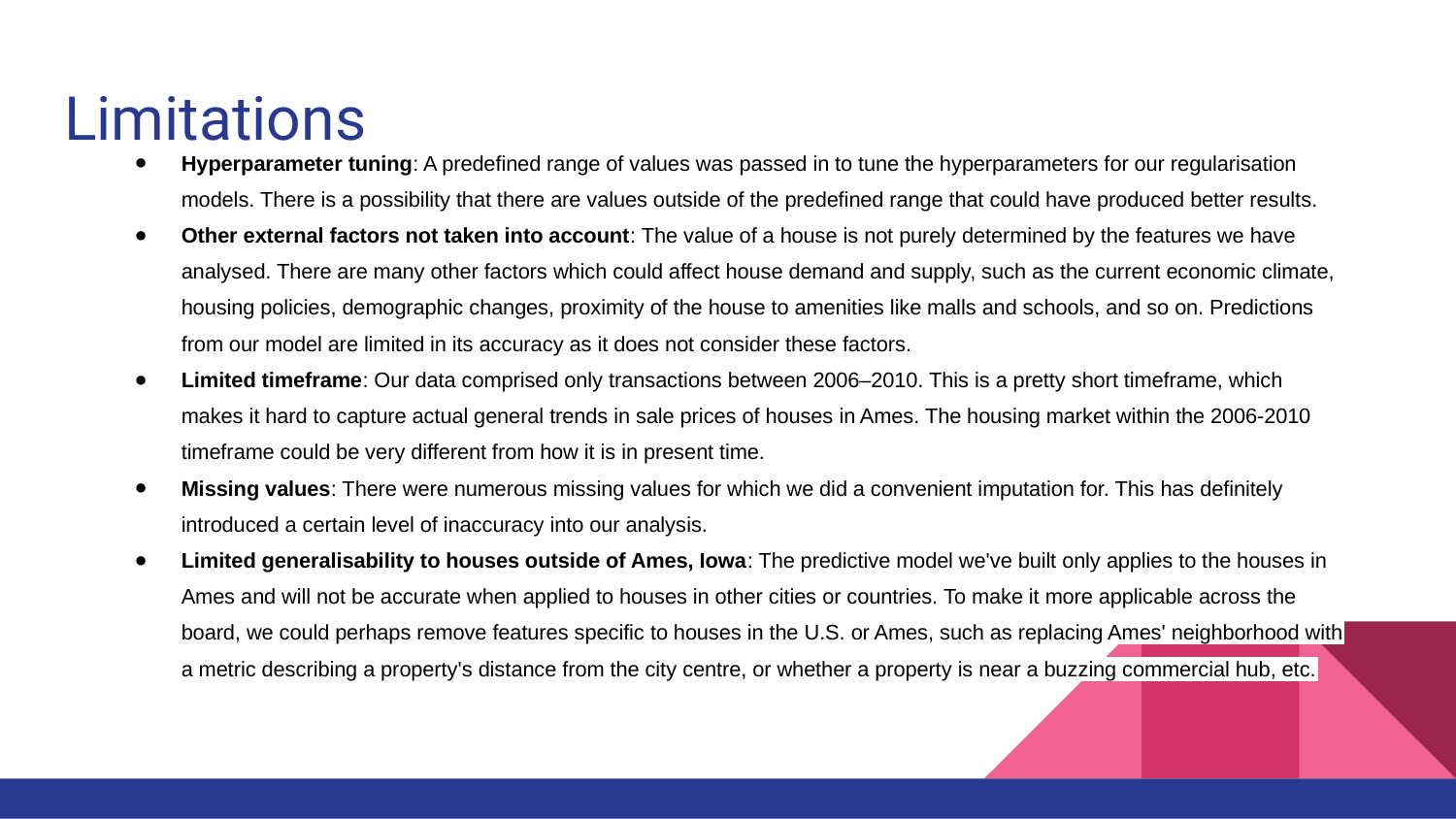

# Limitations
Hyperparameter tuning: A predefined range of values was passed in to tune the hyperparameters for our regularisation models. There is a possibility that there are values outside of the predefined range that could have produced better results.
Other external factors not taken into account: The value of a house is not purely determined by the features we have analysed. There are many other factors which could affect house demand and supply, such as the current economic climate, housing policies, demographic changes, proximity of the house to amenities like malls and schools, and so on. Predictions from our model are limited in its accuracy as it does not consider these factors.
Limited timeframe: Our data comprised only transactions between 2006–2010. This is a pretty short timeframe, which makes it hard to capture actual general trends in sale prices of houses in Ames. The housing market within the 2006-2010 timeframe could be very different from how it is in present time.
Missing values: There were numerous missing values for which we did a convenient imputation for. This has definitely introduced a certain level of inaccuracy into our analysis.
Limited generalisability to houses outside of Ames, Iowa: The predictive model we've built only applies to the houses in Ames and will not be accurate when applied to houses in other cities or countries. To make it more applicable across the board, we could perhaps remove features specific to houses in the U.S. or Ames, such as replacing Ames' neighborhood with a metric describing a property's distance from the city centre, or whether a property is near a buzzing commercial hub, etc.